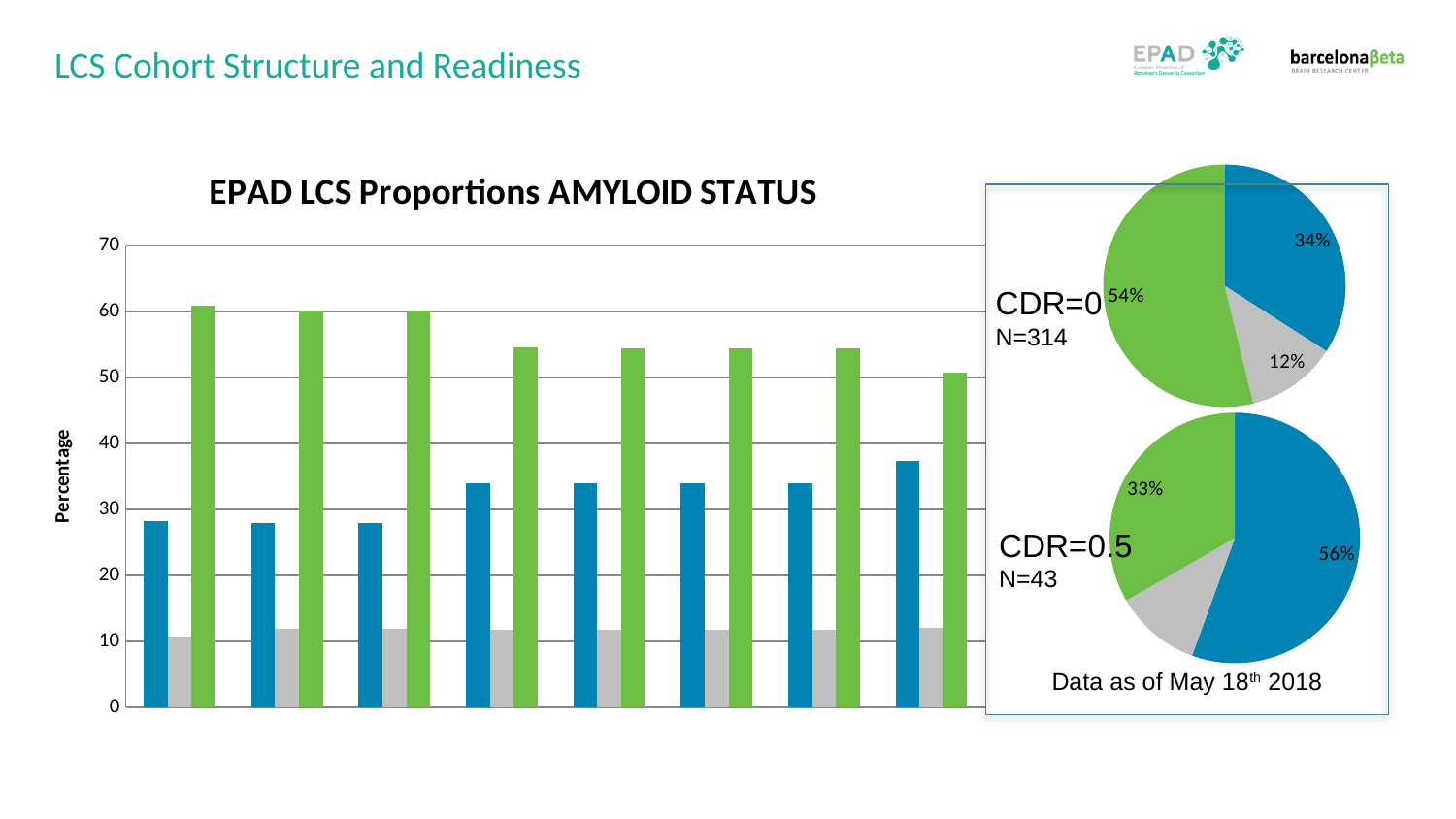

LCS Cohort Structure and Readiness

### Chart: EPAD LCS Proportions AMYLOID STATUS

| Category | Amyloid + | Grey Zone | Amyloid - |
|---|---|---|---|
| 43009 | 28.3 | 10.7 | 60.9 |
| 43040 | 27.9 | 11.9 | 60.2 |
| 43070 | 27.9 | 11.9 | 60.2 |
| 43101 | 33.9 | 11.7 | 54.5 |
| 43132 | 33.9 | 11.7 | 54.4 |
| 43160 | 33.9 | 11.7 | 54.4 |
| 43191 | 33.9 | 11.7 | 54.4 |
| 43221 | 37.3 | 12.0 | 50.7 |

### Chart

| Category | CDR 0 |
|---|---|
| Amyloid + | 107.0 |
| Grey Zone | 38.0 |
| Amyloid - | 169.0 |
CDR=0
N=314

### Chart

| Category | CDR 0.5 |
|---|---|
| Amyloid + | 25.0 |
| Grey Zone  | 5.0 |
| Amyloid - | 15.0 |
CDR=0.5
N=43
Data as of May 18th 2018
10